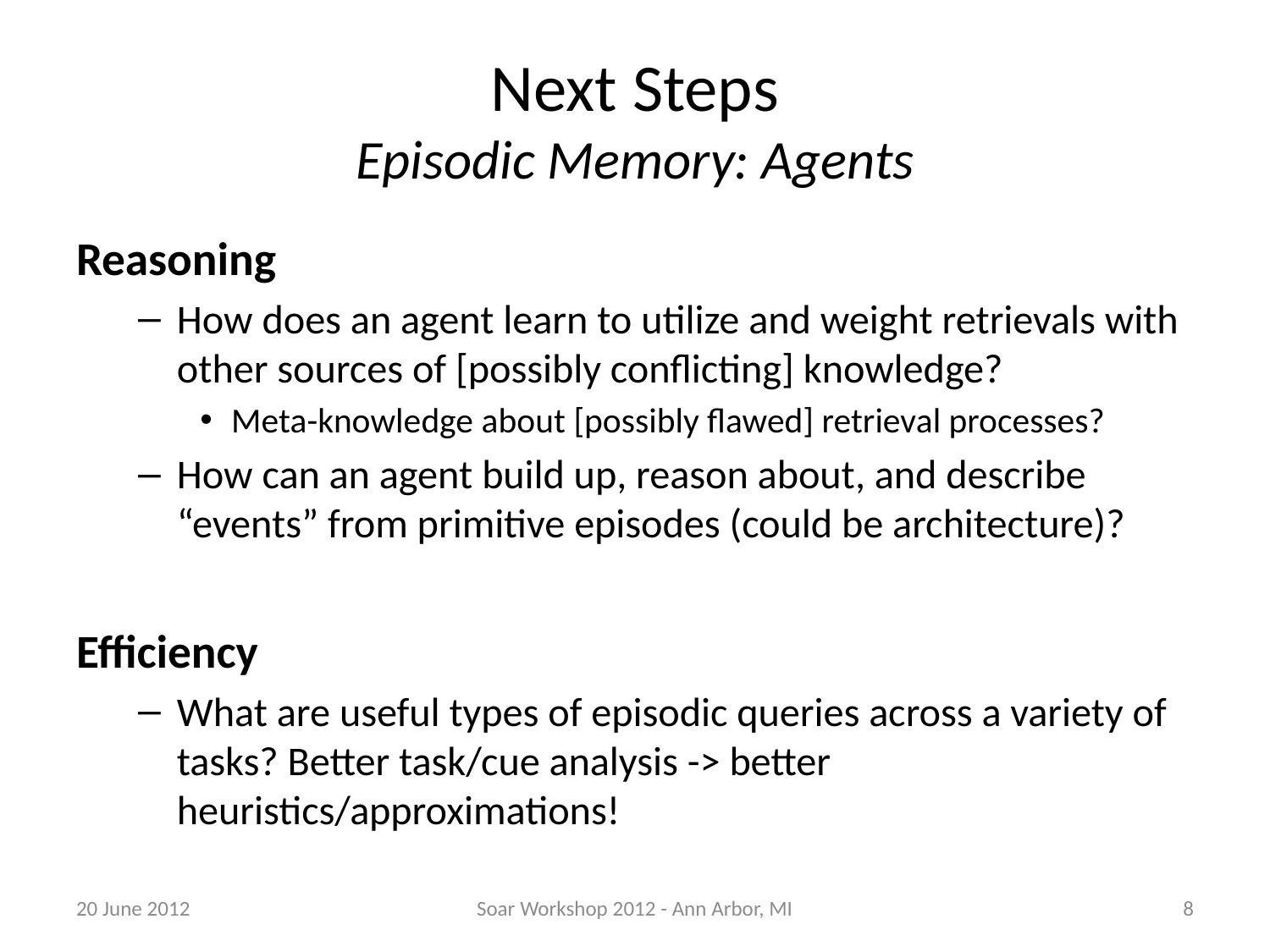

# Next Steps Episodic Memory: Agents
Reasoning
How does an agent learn to utilize and weight retrievals with other sources of [possibly conflicting] knowledge?
Meta-knowledge about [possibly flawed] retrieval processes?
How can an agent build up, reason about, and describe “events” from primitive episodes (could be architecture)?

Efficiency
What are useful types of episodic queries across a variety of tasks? Better task/cue analysis -> better heuristics/approximations!
20 June 2012
Soar Workshop 2012 - Ann Arbor, MI
8